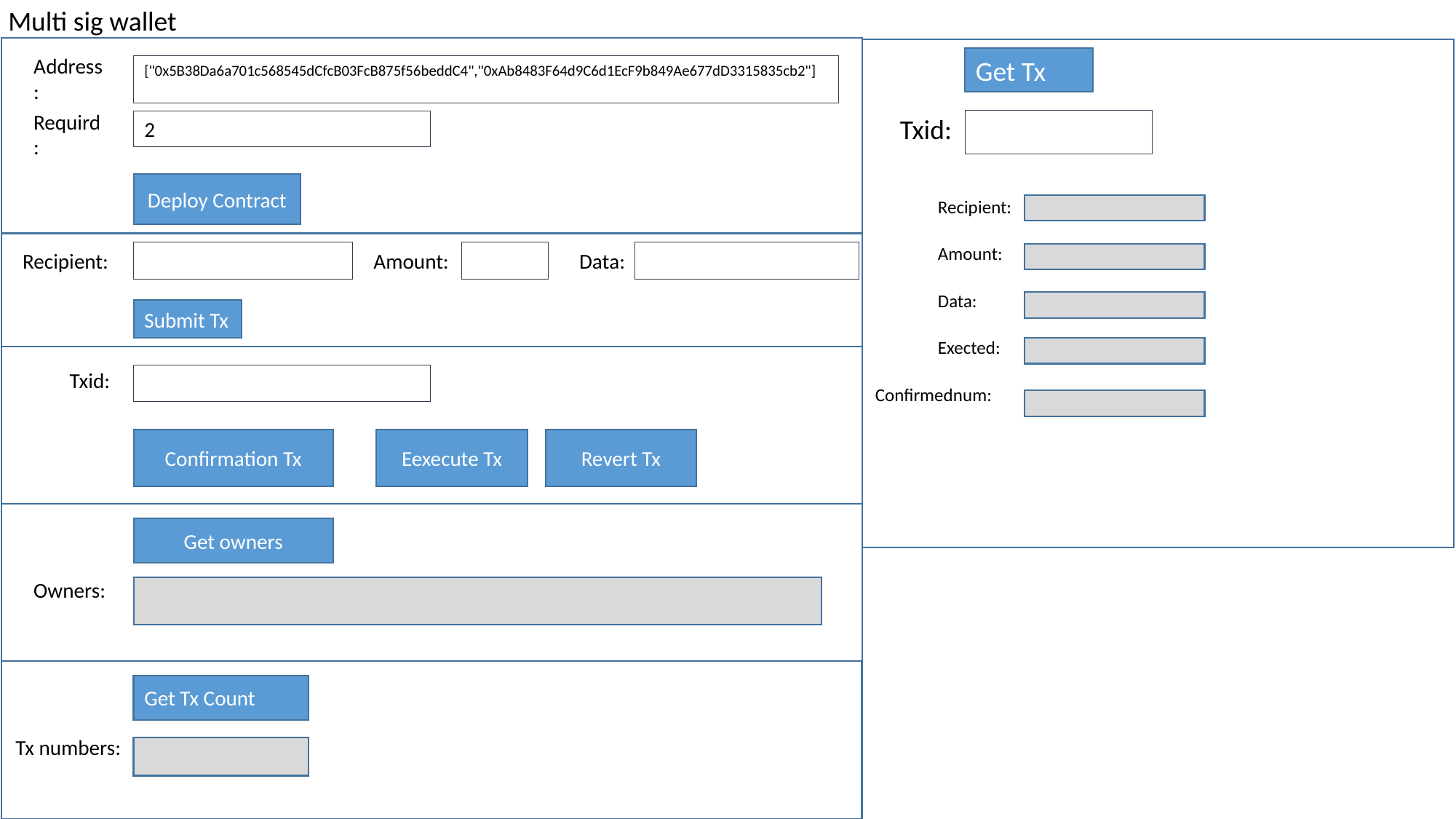

Multi sig wallet

Address:
Get Tx
["0x5B38Da6a701c568545dCfcB03FcB875f56beddC4","0xAb8483F64d9C6d1EcF9b849Ae677dD3315835cb2"]

Requird:
Txid:

2
Deploy Contract
Recipient:

Amount:
Recipient:

Amount:

Data:

Data:

Submit Tx
Exected:

Txid:

Confirmednum:

Confirmation Tx
Eexecute Tx
Revert Tx

Get owners
Owners:

Get Tx Count
Tx numbers: